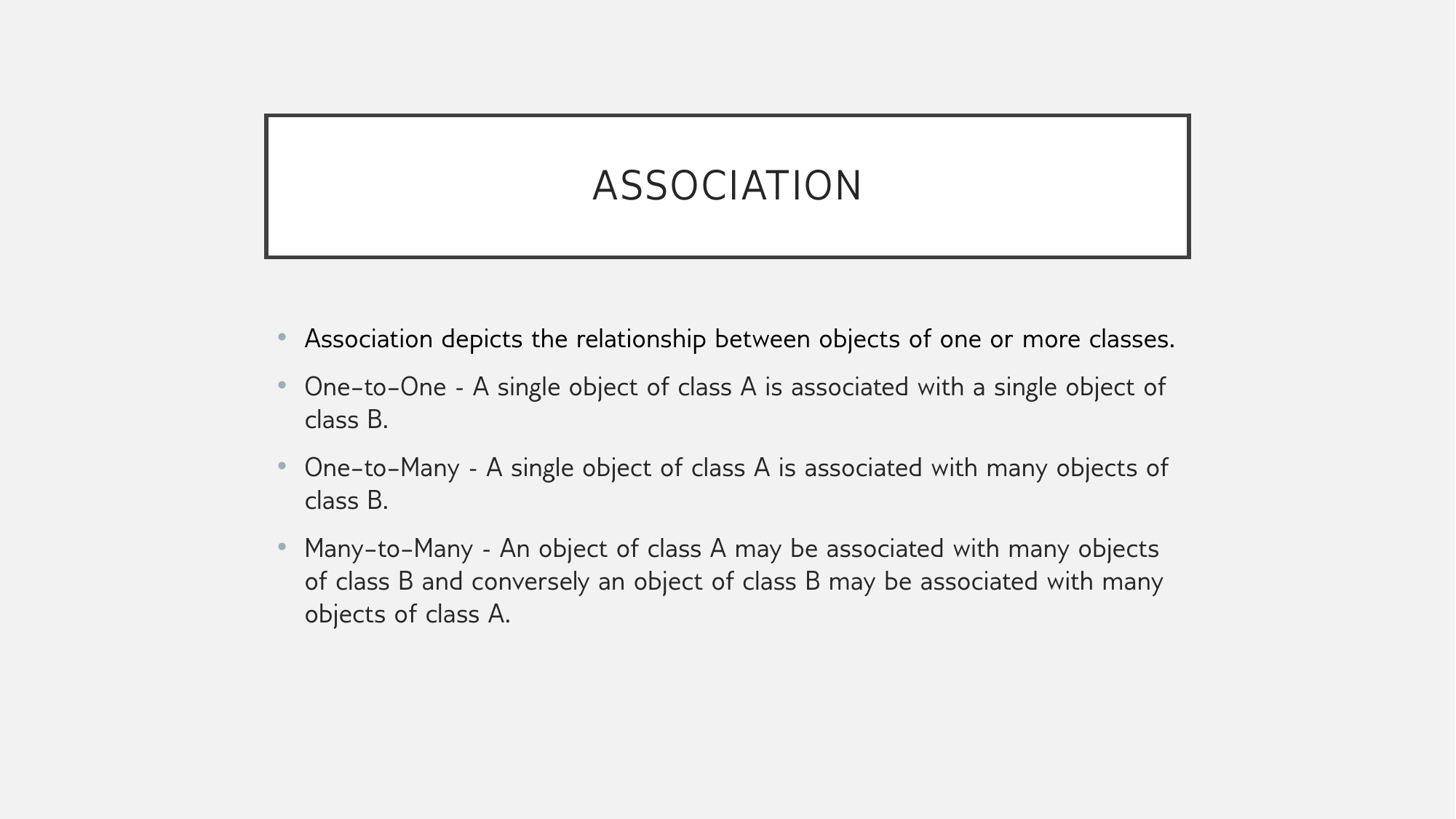

# association
Association depicts the relationship between objects of one or more classes.
One–to–One − A single object of class A is associated with a single object of class B.
One–to–Many − A single object of class A is associated with many objects of class B.
Many–to–Many − An object of class A may be associated with many objects of class B and conversely an object of class B may be associated with many objects of class A.